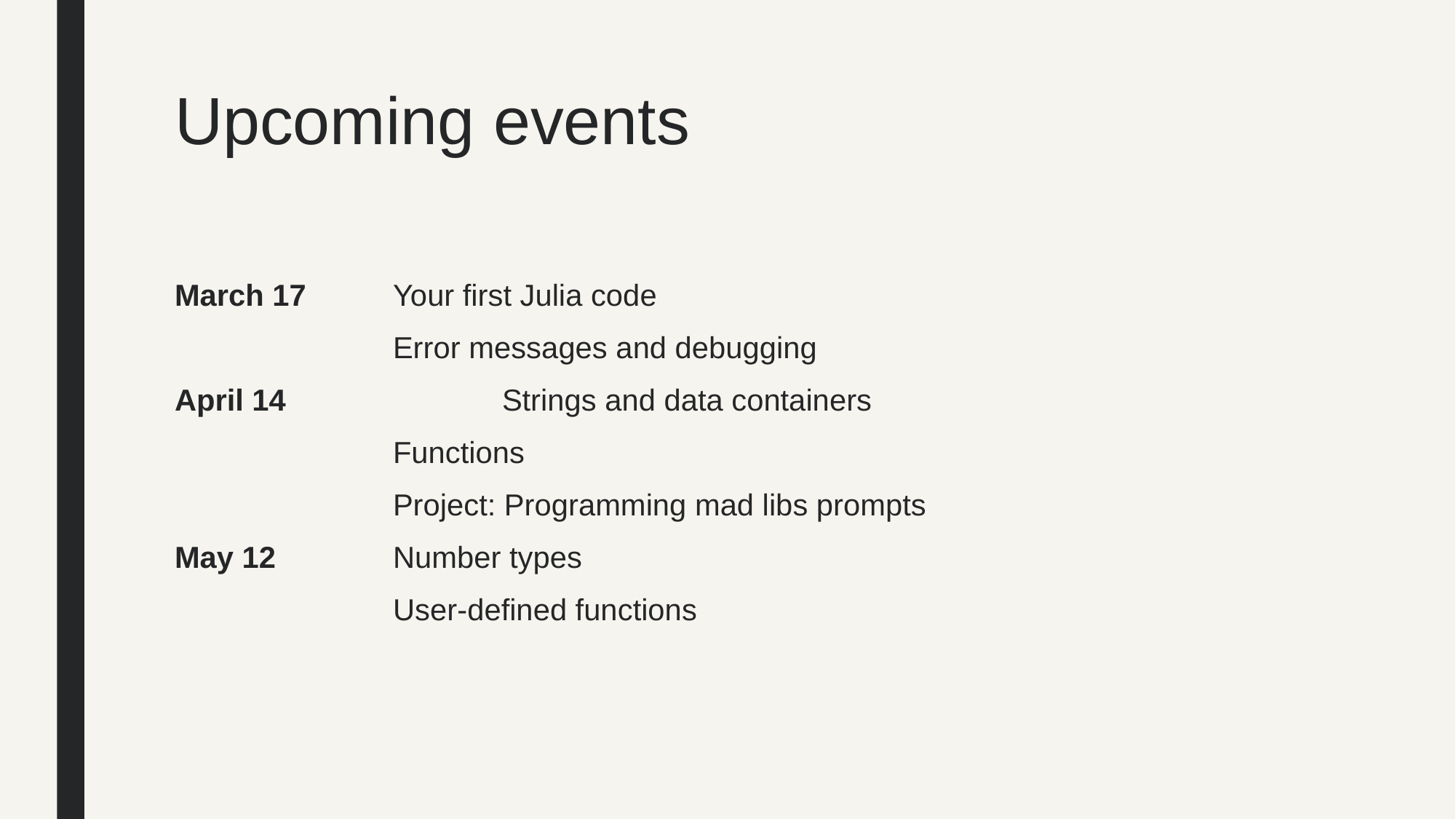

# Upcoming events
March 17	Your first Julia code
		Error messages and debugging
April 14		Strings and data containers
		Functions
		Project: Programming mad libs prompts
May 12		Number types
		User-defined functions